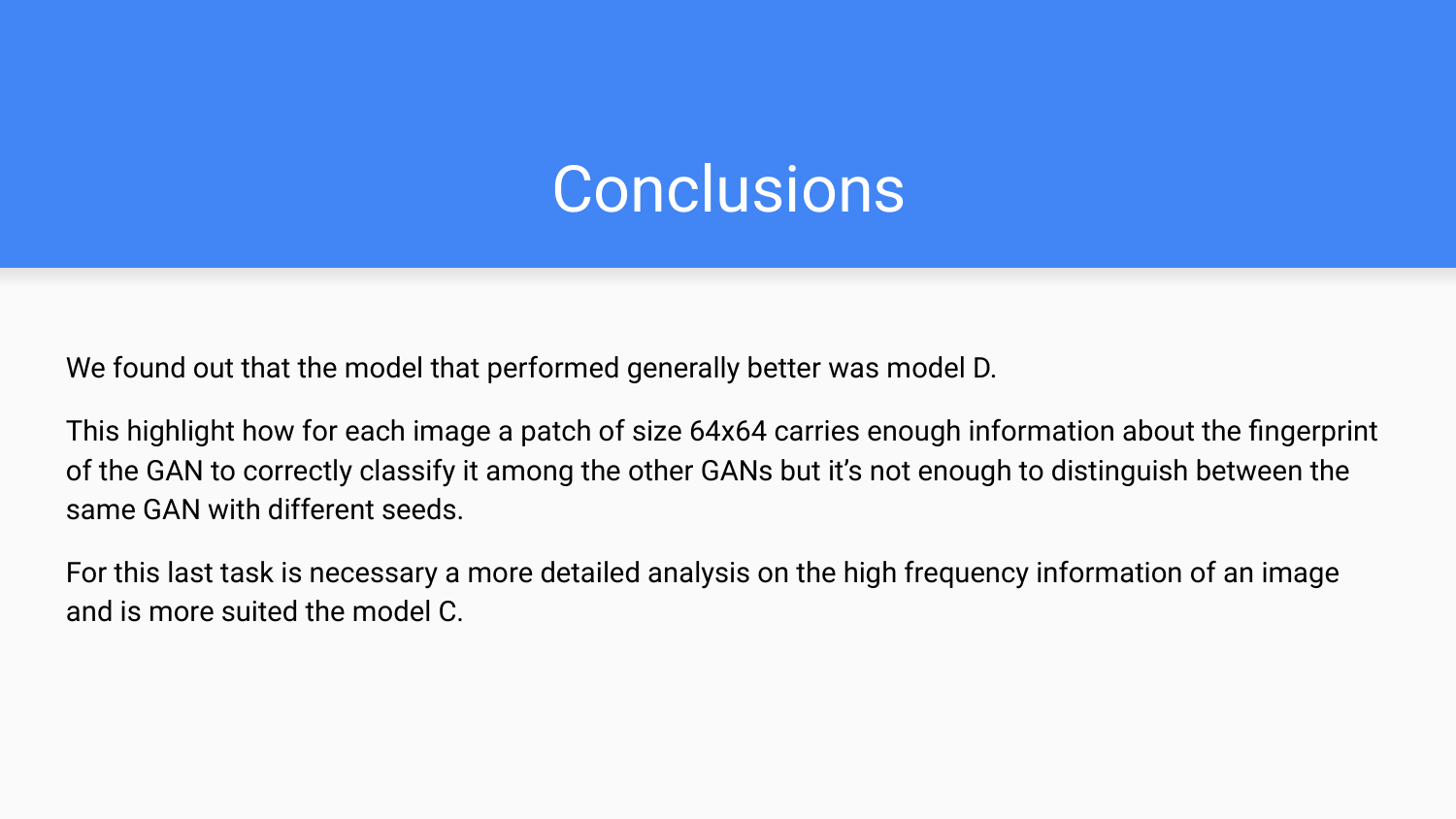

# Conclusions
We found out that the model that performed generally better was model D.
This highlight how for each image a patch of size 64x64 carries enough information about the fingerprint of the GAN to correctly classify it among the other GANs but it’s not enough to distinguish between the same GAN with different seeds.
For this last task is necessary a more detailed analysis on the high frequency information of an image and is more suited the model C.